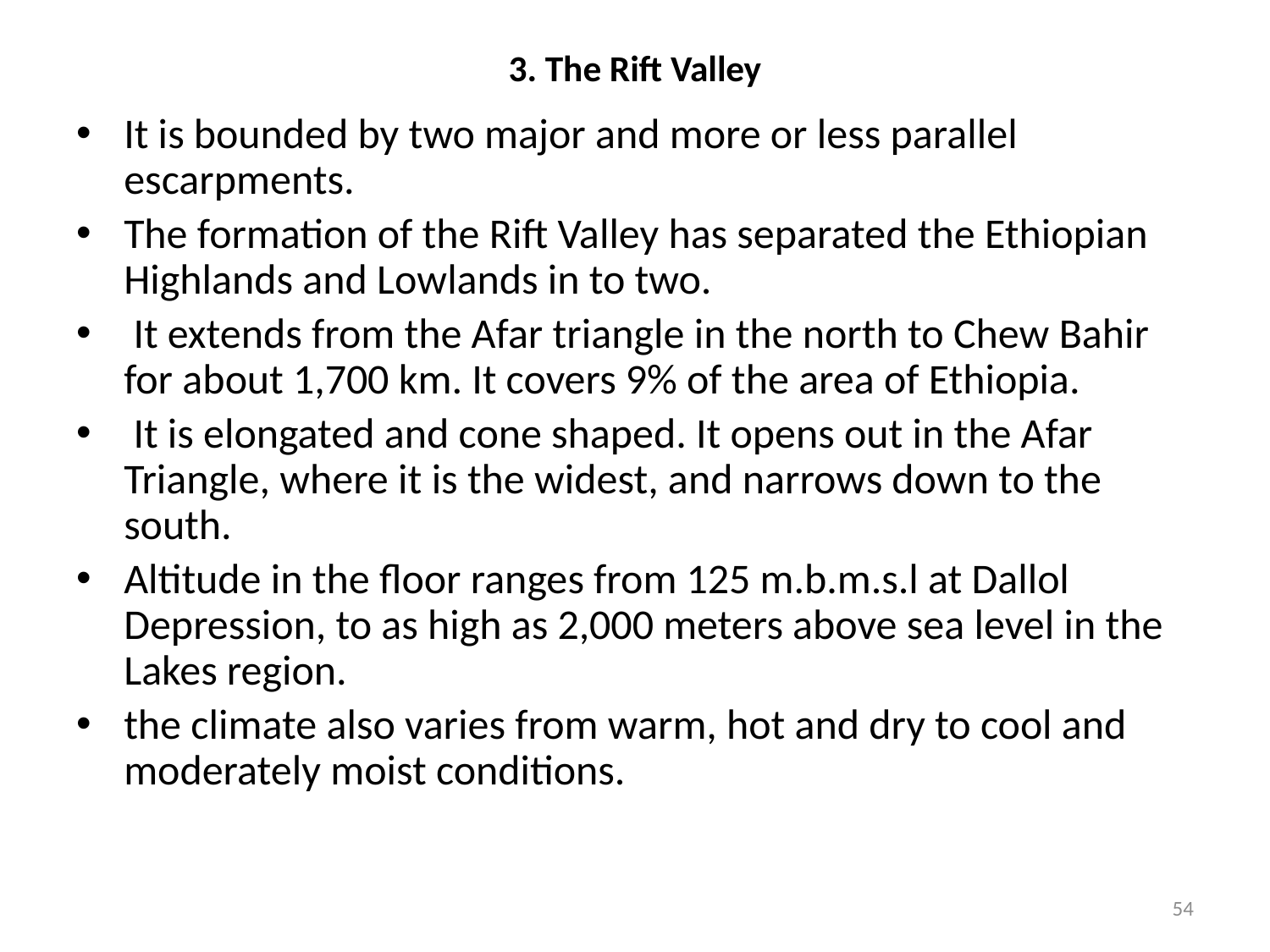

# 3. The Rift Valley
It is bounded by two major and more or less parallel escarpments.
The formation of the Rift Valley has separated the Ethiopian Highlands and Lowlands in to two.
 It extends from the Afar triangle in the north to Chew Bahir for about 1,700 km. It covers 9% of the area of Ethiopia.
 It is elongated and cone shaped. It opens out in the Afar Triangle, where it is the widest, and narrows down to the south.
Altitude in the floor ranges from 125 m.b.m.s.l at Dallol Depression, to as high as 2,000 meters above sea level in the Lakes region.
the climate also varies from warm, hot and dry to cool and moderately moist conditions.
54